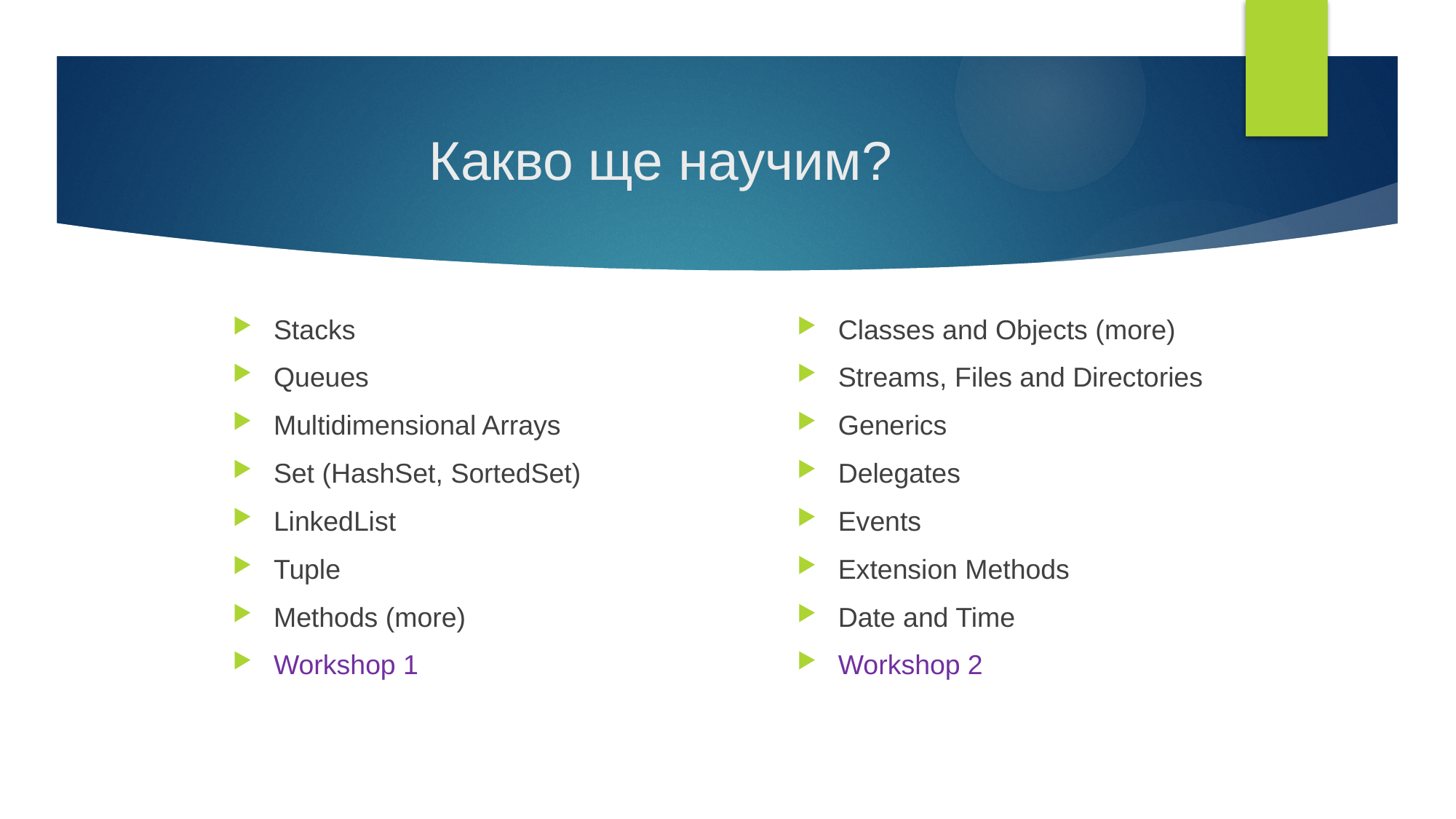

# Какво ще научим?
Stacks
Queues
Multidimensional Arrays
Set (HashSet, SortedSet)
LinkedList
Tuple
Methods (more)
Workshop 1

Classes and Objects (more)
Streams, Files and Directories
Generics
Delegates
Events
Extension Methods
Date and Time
Workshop 2